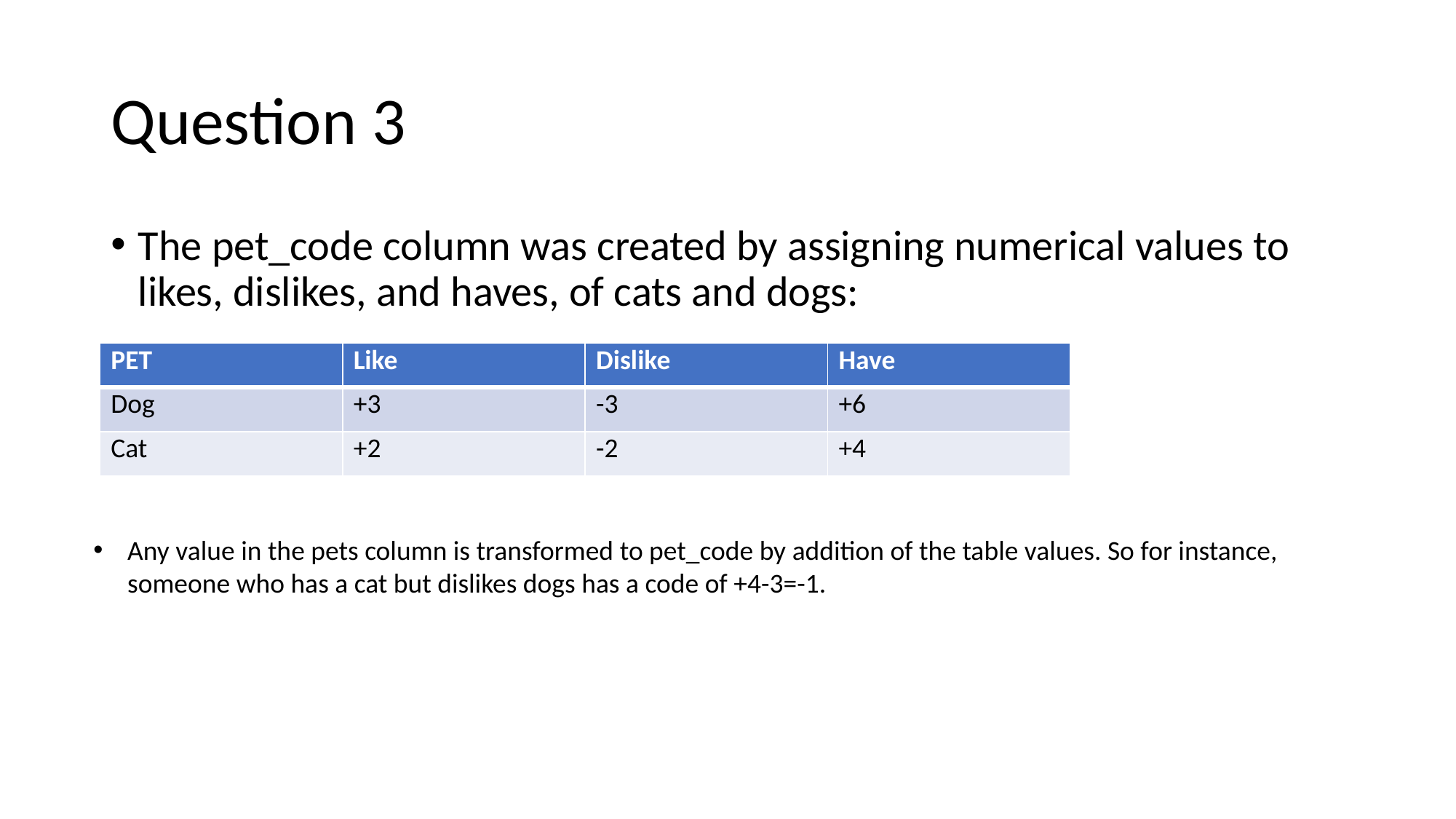

# Question 3
The pet_code column was created by assigning numerical values to likes, dislikes, and haves, of cats and dogs:
| PET | Like | Dislike | Have |
| --- | --- | --- | --- |
| Dog | +3 | -3 | +6 |
| Cat | +2 | -2 | +4 |
Any value in the pets column is transformed to pet_code by addition of the table values. So for instance, someone who has a cat but dislikes dogs has a code of +4-3=-1.